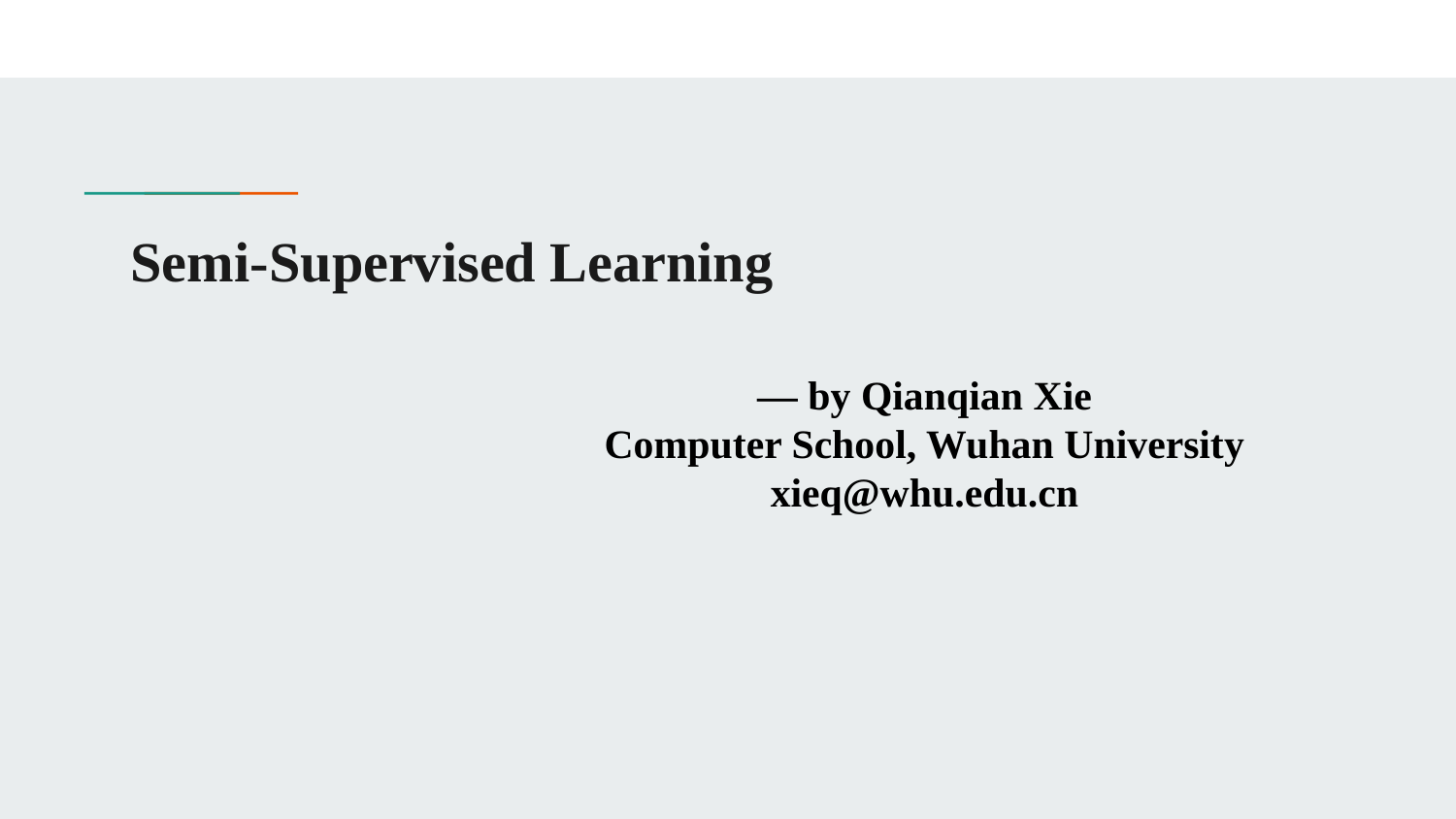

# Semi-Supervised Learning
— by Qianqian Xie
Computer School, Wuhan University
xieq@whu.edu.cn